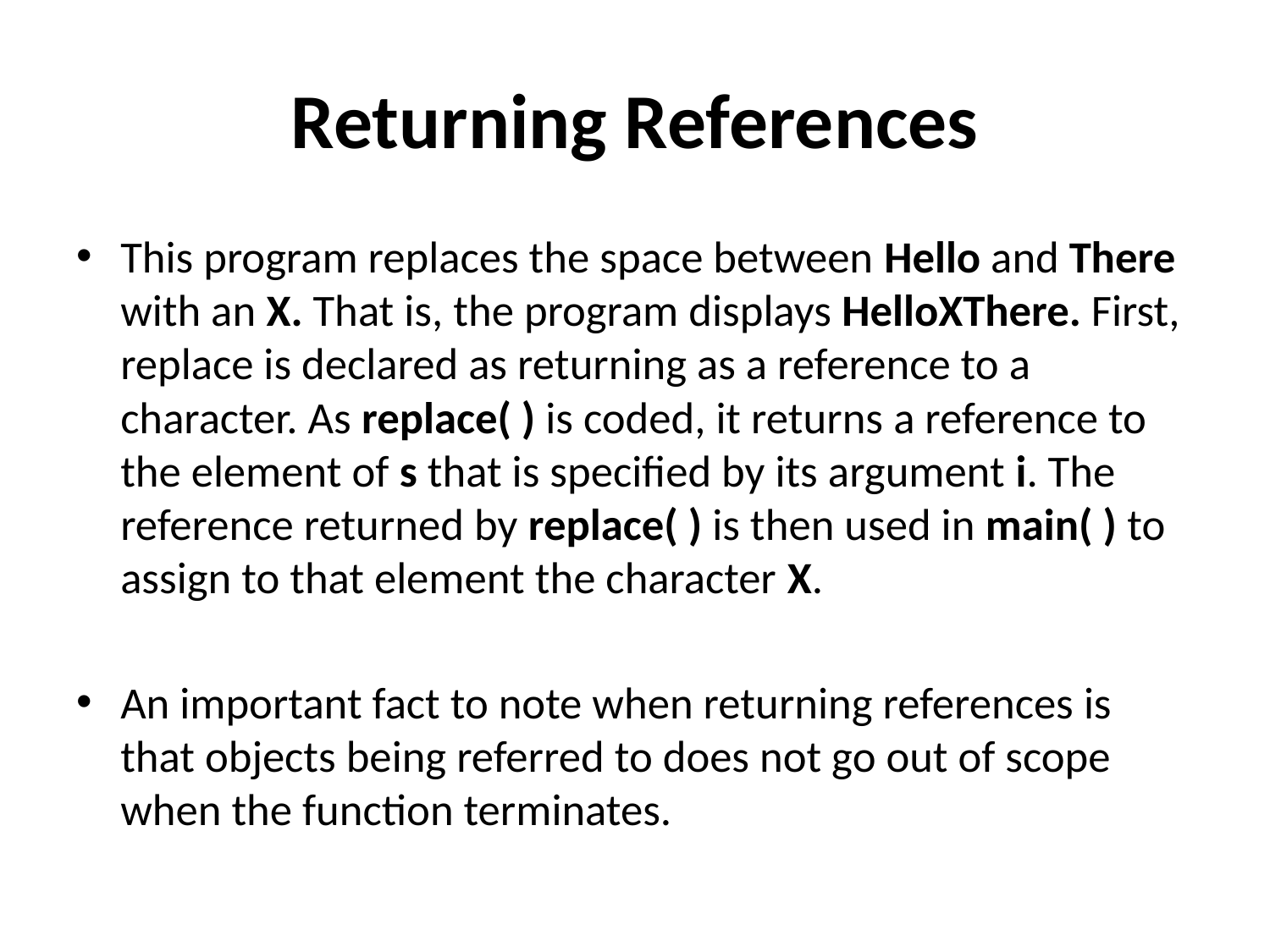

# Returning References
This program replaces the space between Hello and There with an X. That is, the program displays HelloXThere. First, replace is declared as returning as a reference to a character. As replace( ) is coded, it returns a reference to the element of s that is specified by its argument i. The reference returned by replace( ) is then used in main( ) to assign to that element the character X.

An important fact to note when returning references is that objects being referred to does not go out of scope when the function terminates.